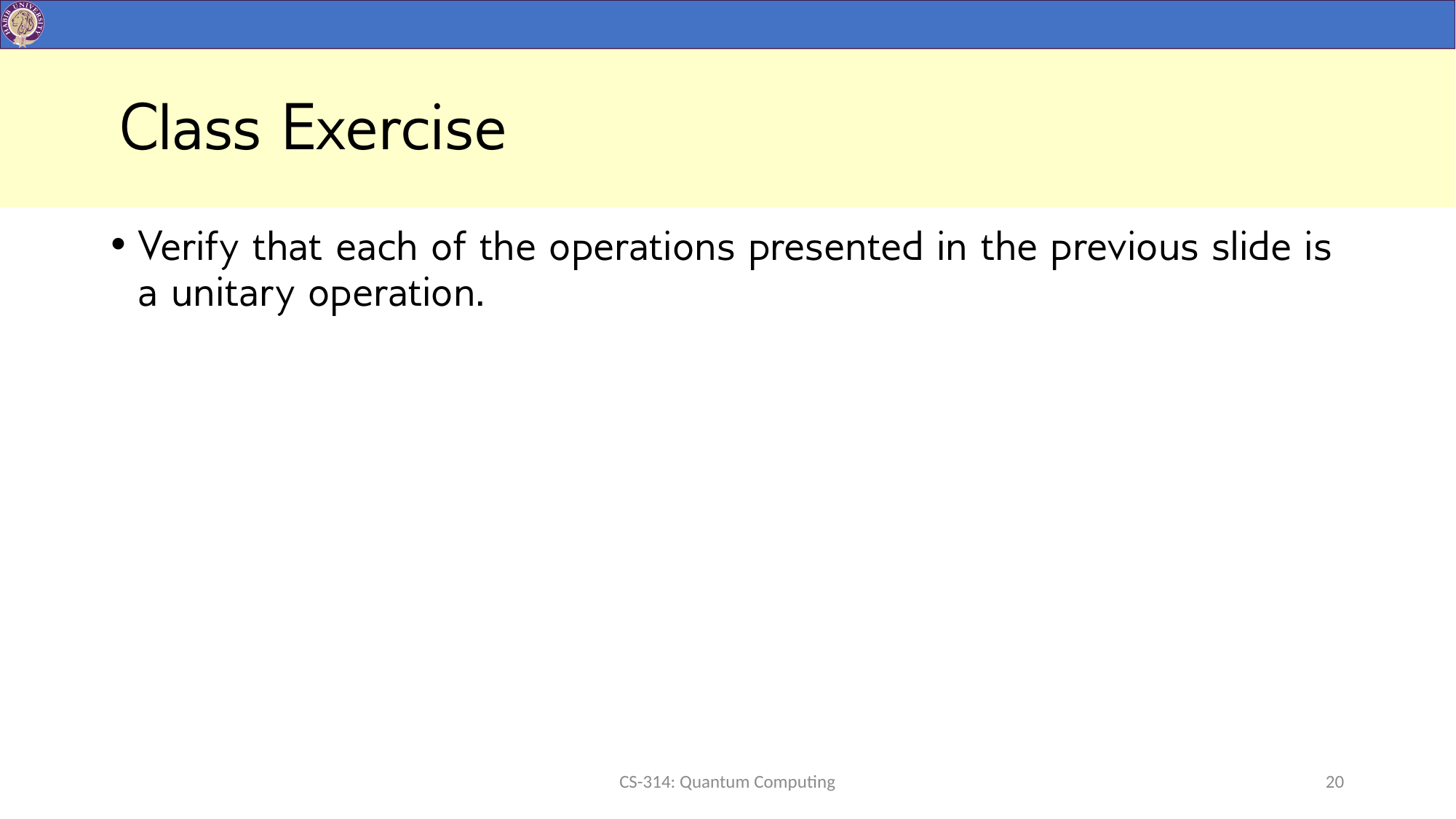

# Class Exercise
Verify that each of the operations presented in the previous slide is a unitary operation.
CS-314: Quantum Computing
20